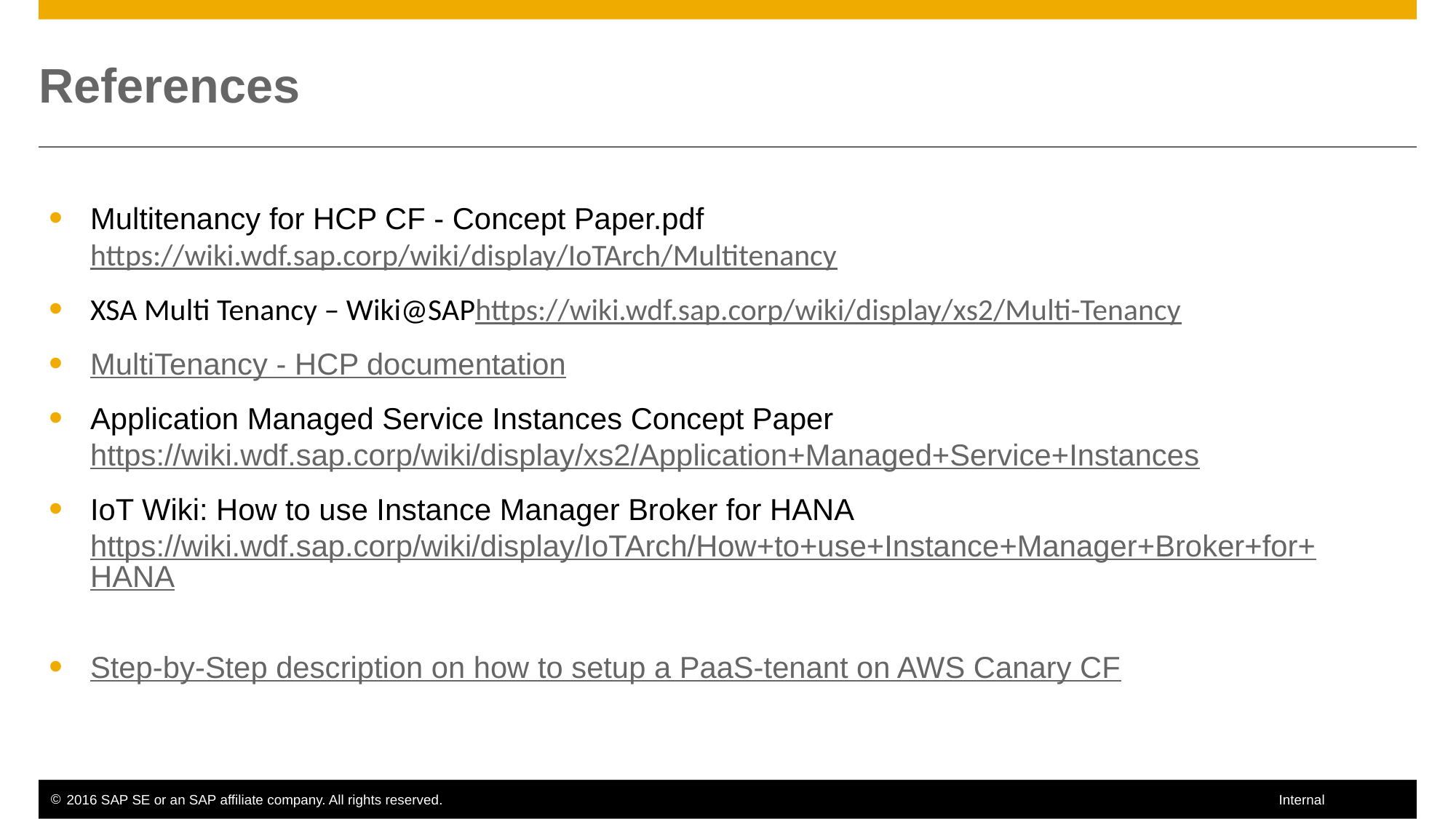

# References
Multitenancy for HCP CF - Concept Paper.pdf https://wiki.wdf.sap.corp/wiki/display/IoTArch/Multitenancy
XSA Multi Tenancy – Wiki@SAP
https://wiki.wdf.sap.corp/wiki/display/xs2/Multi-Tenancy
MultiTenancy - HCP documentation
Application Managed Service Instances Concept Paper
https://wiki.wdf.sap.corp/wiki/display/xs2/Application+Managed+Service+Instances
IoT Wiki: How to use Instance Manager Broker for HANA
https://wiki.wdf.sap.corp/wiki/display/IoTArch/How+to+use+Instance+Manager+Broker+for+HANA
Step-by-Step description on how to setup a PaaS-tenant on AWS Canary CF